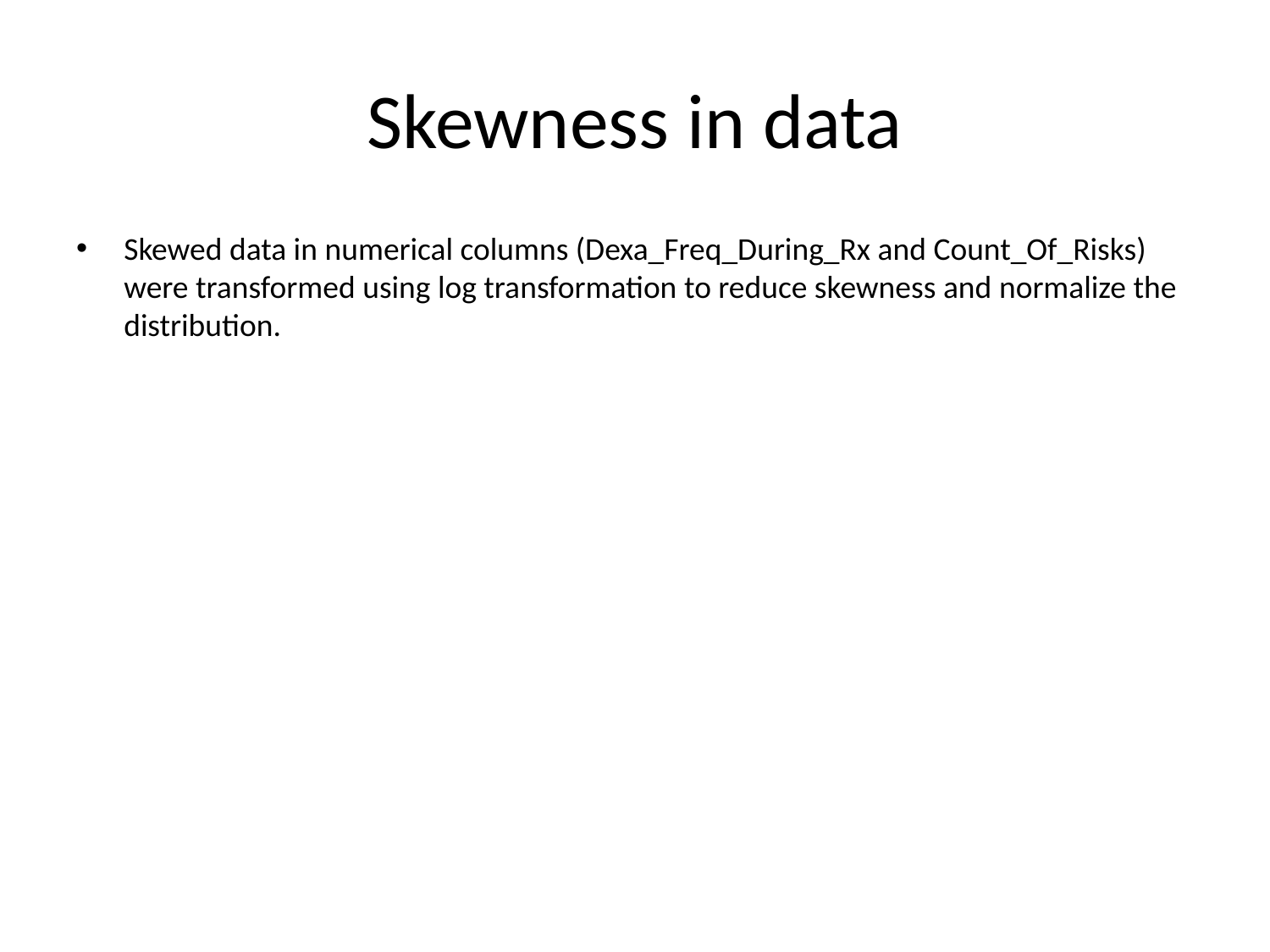

# Skewness in data
Skewed data in numerical columns (Dexa_Freq_During_Rx and Count_Of_Risks) were transformed using log transformation to reduce skewness and normalize the distribution.